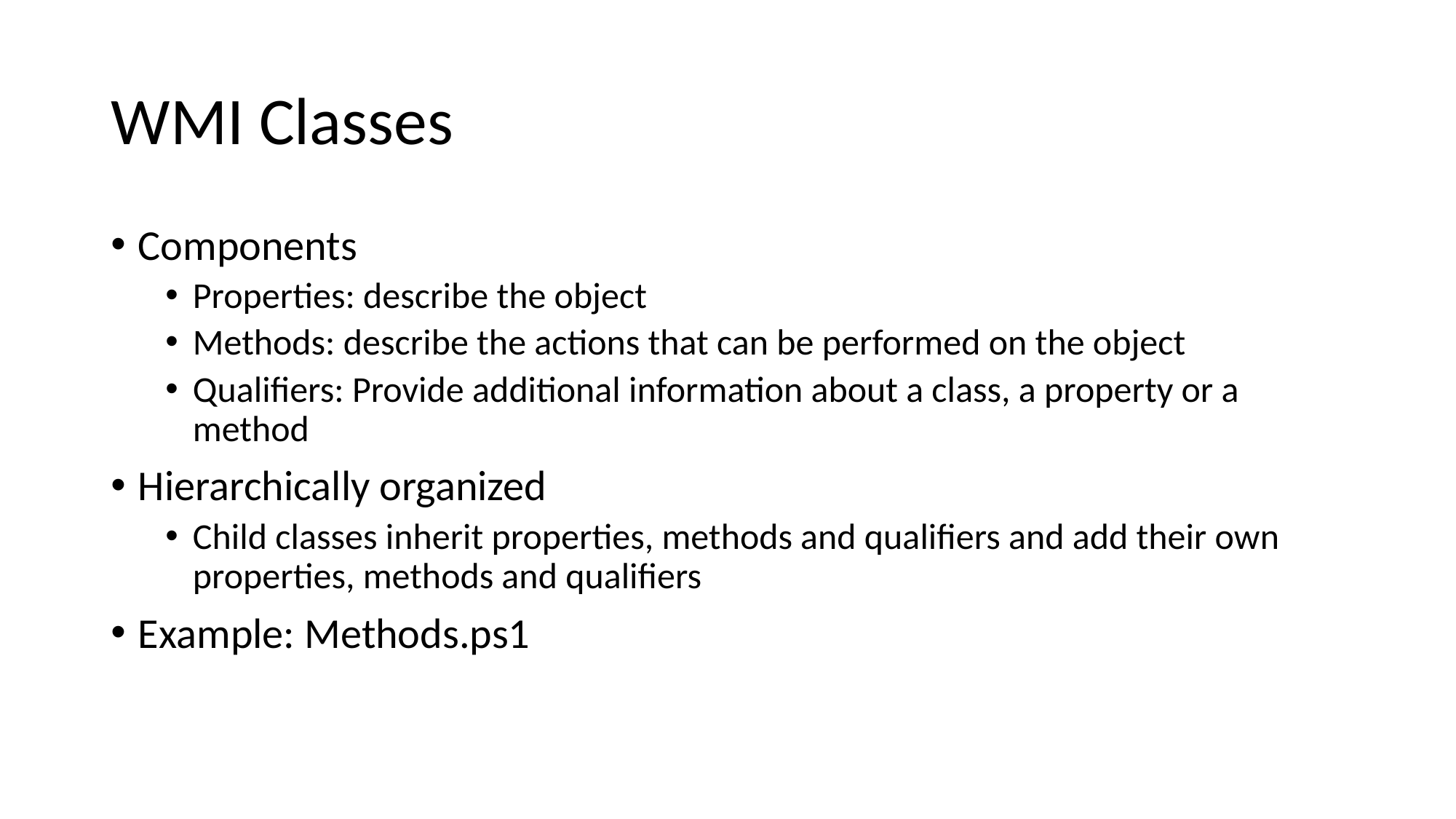

# WMI Classes
Components
Properties: describe the object
Methods: describe the actions that can be performed on the object
Qualifiers: Provide additional information about a class, a property or a method
Hierarchically organized
Child classes inherit properties, methods and qualifiers and add their own properties, methods and qualifiers
Example: Methods.ps1